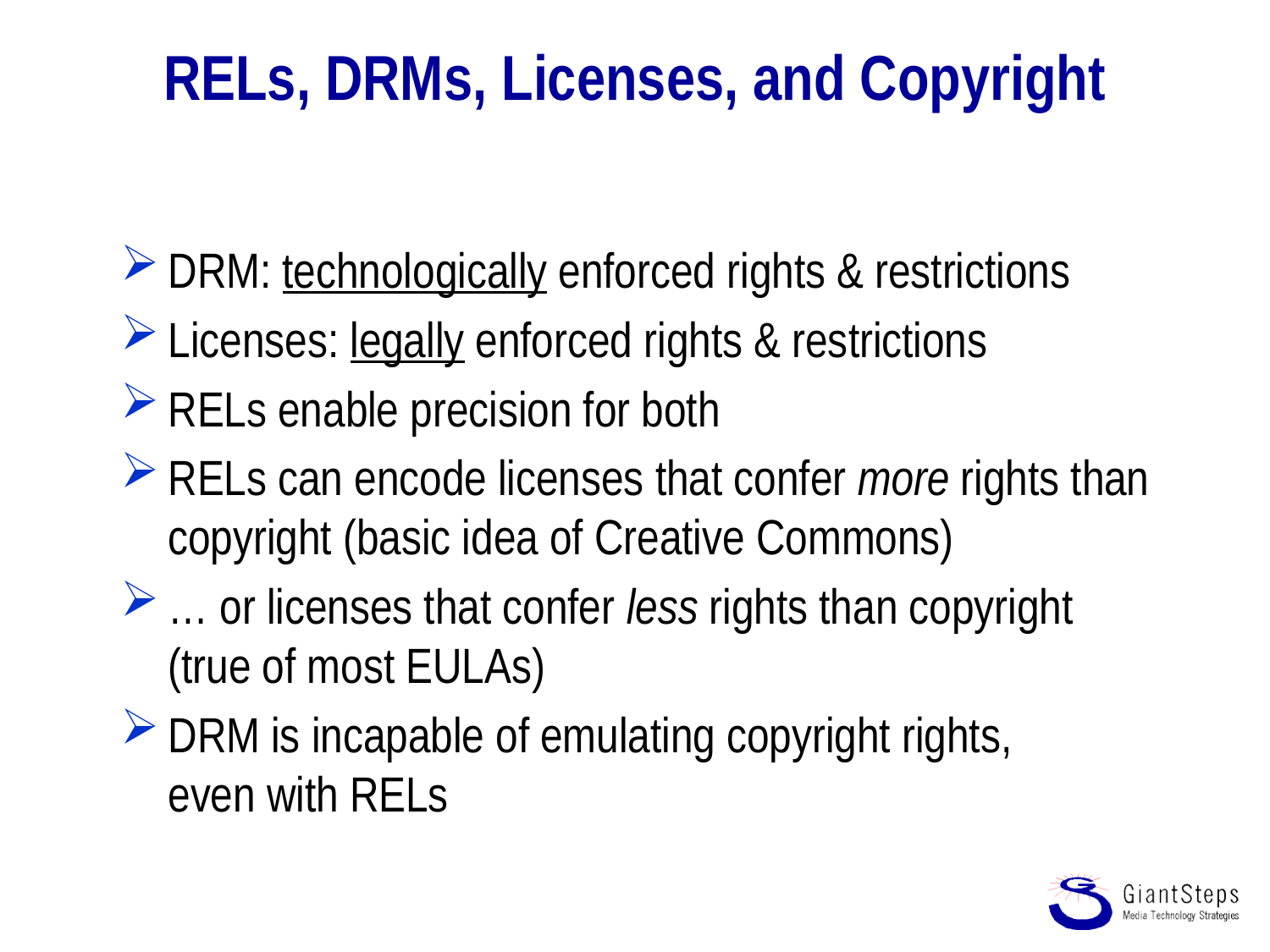

# RELs, DRMs, Licenses, and Copyright
DRM: technologically enforced rights & restrictions
Licenses: legally enforced rights & restrictions
RELs enable precision for both
RELs can encode licenses that confer more rights than copyright (basic idea of Creative Commons)
… or licenses that confer less rights than copyright
(true of most EULAs)
DRM is incapable of emulating copyright rights,
even with RELs